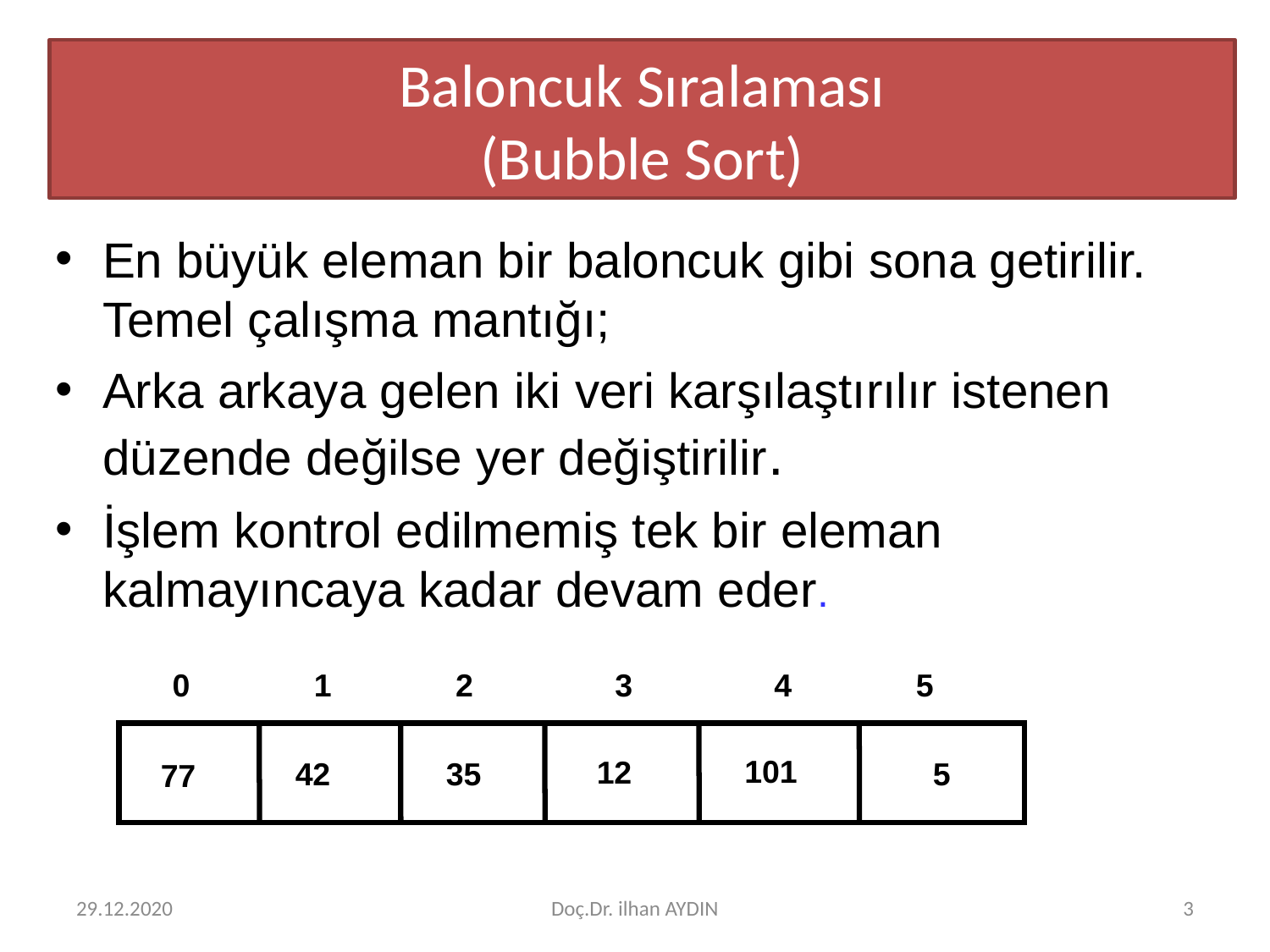

# Baloncuk Sıralaması (Bubble Sort)
En büyük eleman bir baloncuk gibi sona getirilir. Temel çalışma mantığı;
Arka arkaya gelen iki veri karşılaştırılır istenen düzende değilse yer değiştirilir.
İşlem kontrol edilmemiş tek bir eleman kalmayıncaya kadar devam eder.
0              1              2                3                4              5

101
12
42
35
5
77
29.12.2020
Doç.Dr. ilhan AYDIN
3